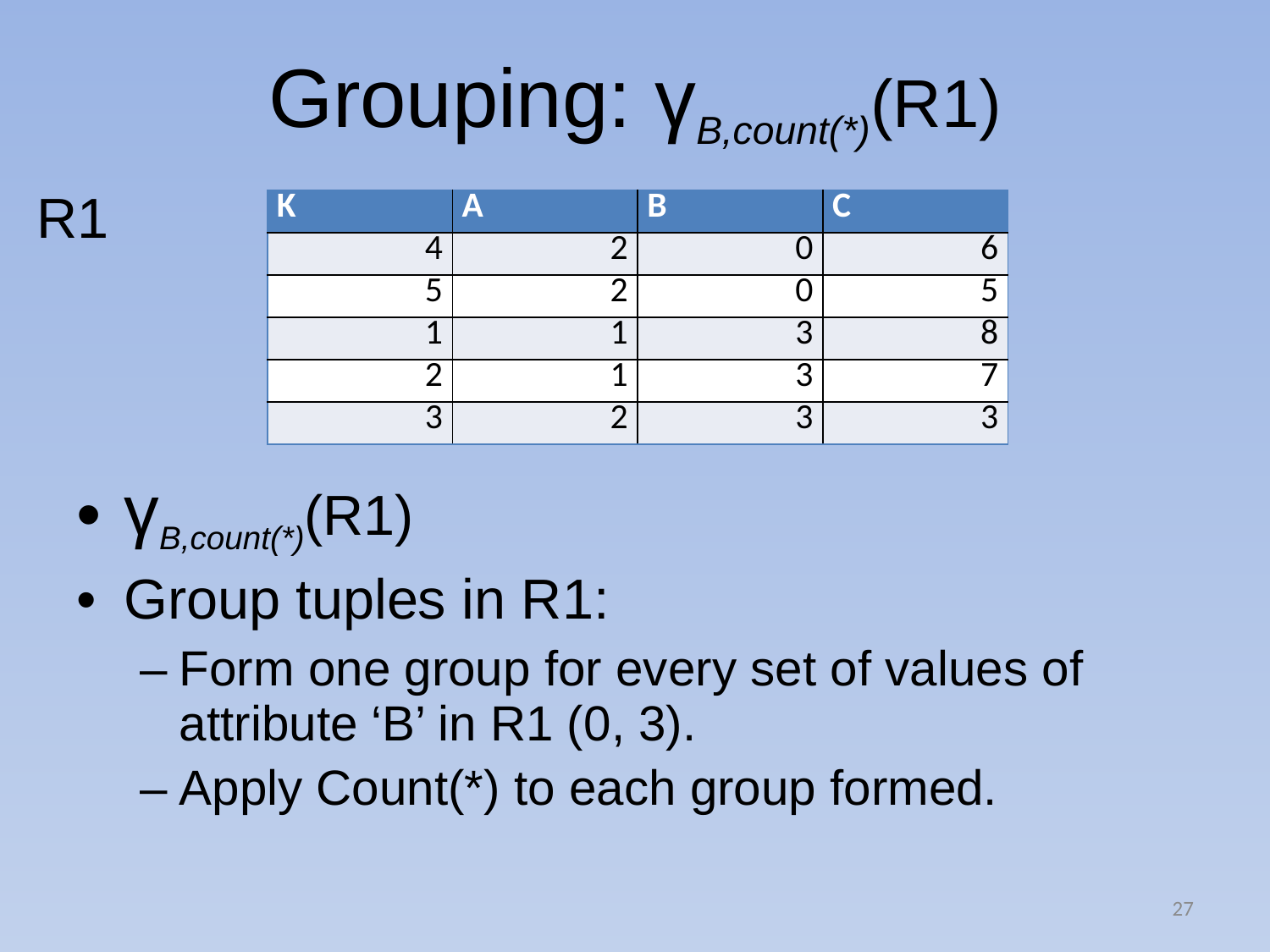

# Grouping: γB,count(*)(R1)
R1
| K | A | B | C |
| --- | --- | --- | --- |
| 4 | 2 | 0 | 6 |
| 5 | 2 | 0 | 5 |
| 1 | 1 | 3 | 8 |
| 2 | 1 | 3 | 7 |
| 3 | 2 | 3 | 3 |
γB,count(*)(R1)
Group tuples in R1:
Form one group for every set of values of attribute ‘B’ in R1 (0, 3).
Apply Count(*) to each group formed.
27